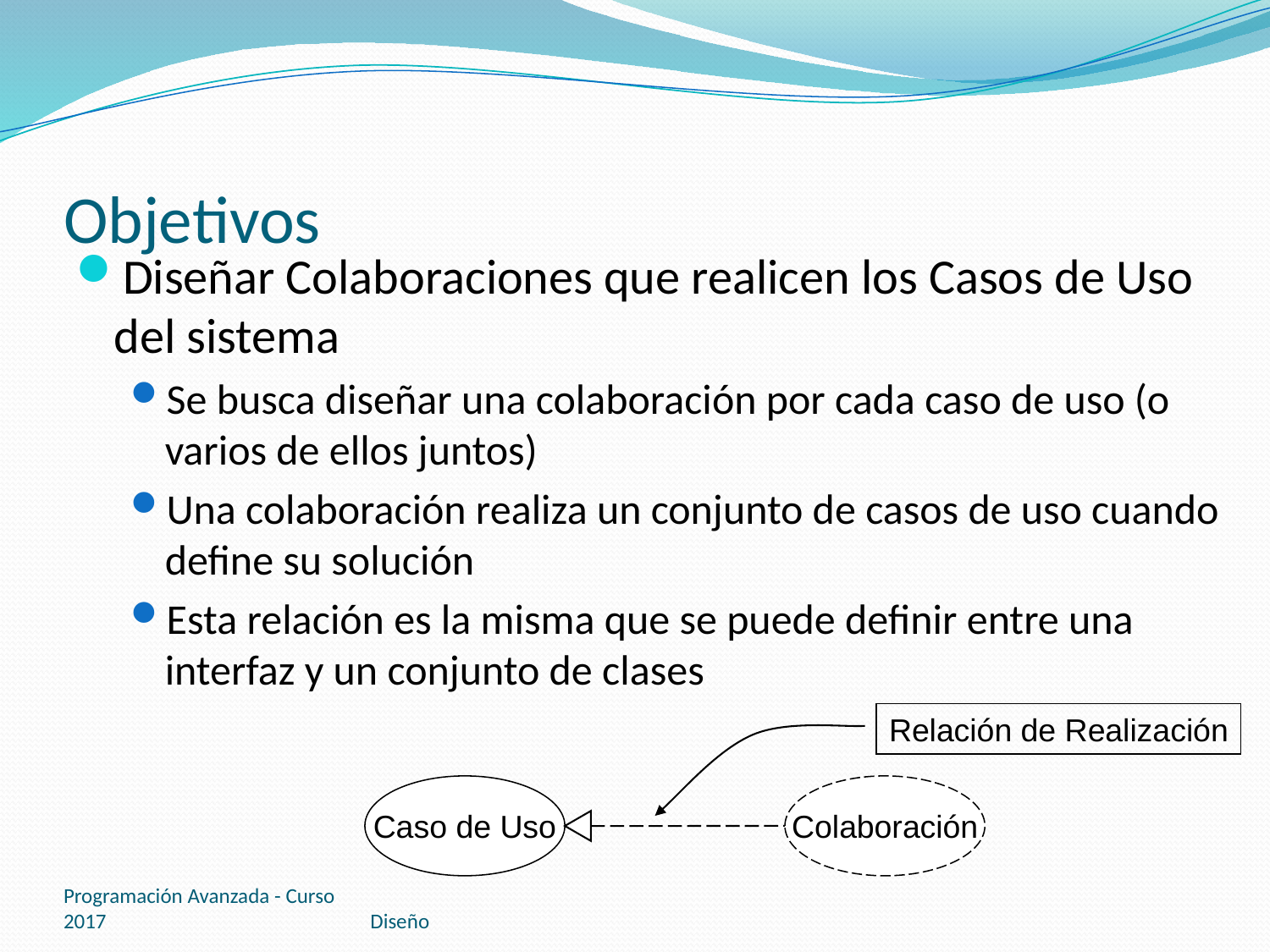

# Objetivos
Diseñar Colaboraciones que realicen los Casos de Uso del sistema
Se busca diseñar una colaboración por cada caso de uso (o varios de ellos juntos)
Una colaboración realiza un conjunto de casos de uso cuando define su solución
Esta relación es la misma que se puede definir entre una interfaz y un conjunto de clases
Relación de Realización

Caso de Uso
Colaboración

Programación Avanzada - Curso 2017
Diseño